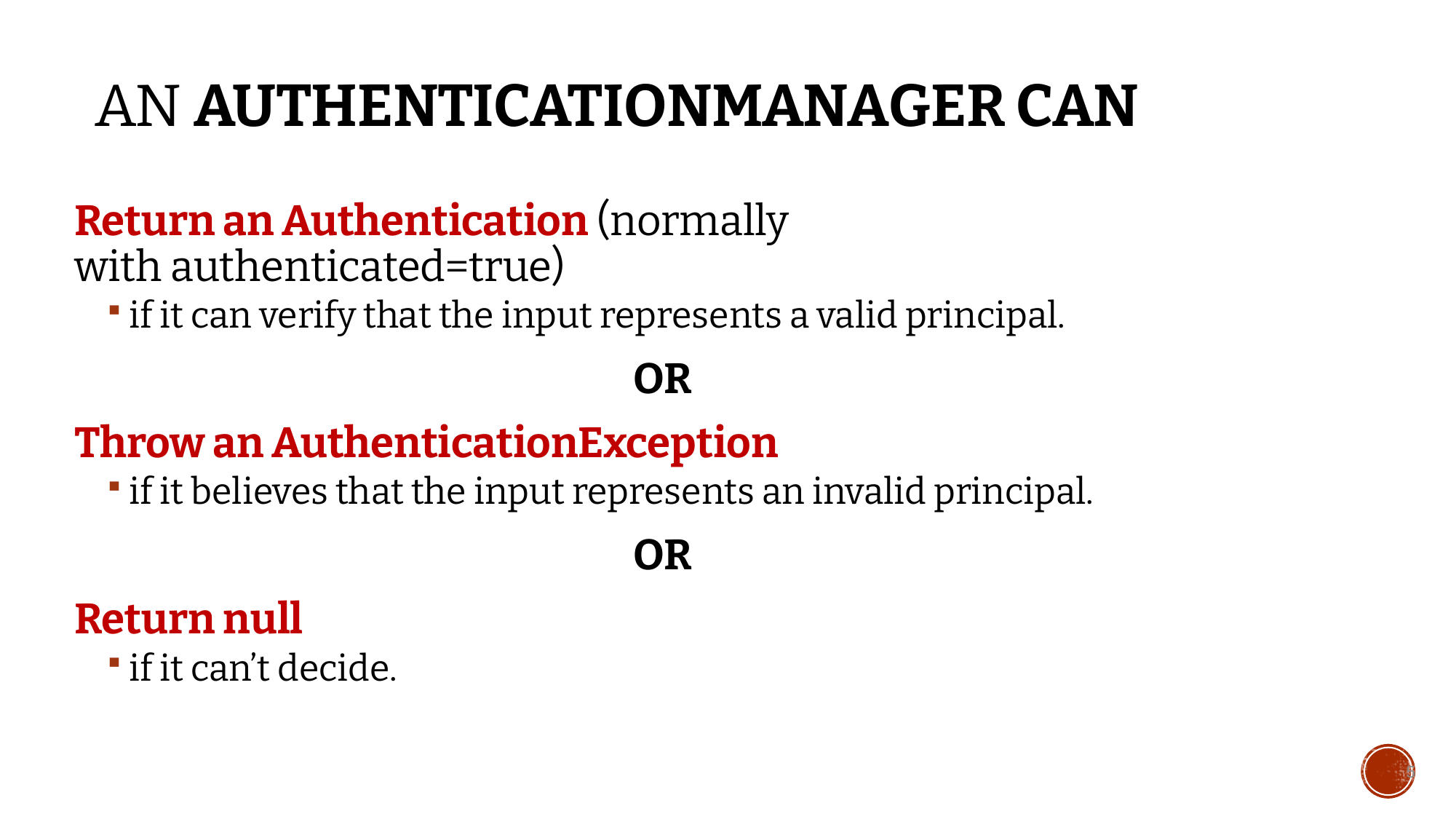

# An AuthenticationManager can
Return an Authentication (normally with authenticated=true)
if it can verify that the input represents a valid principal.
OR
Throw an AuthenticationException
if it believes that the input represents an invalid principal.
OR
Return null
if it can’t decide.

5